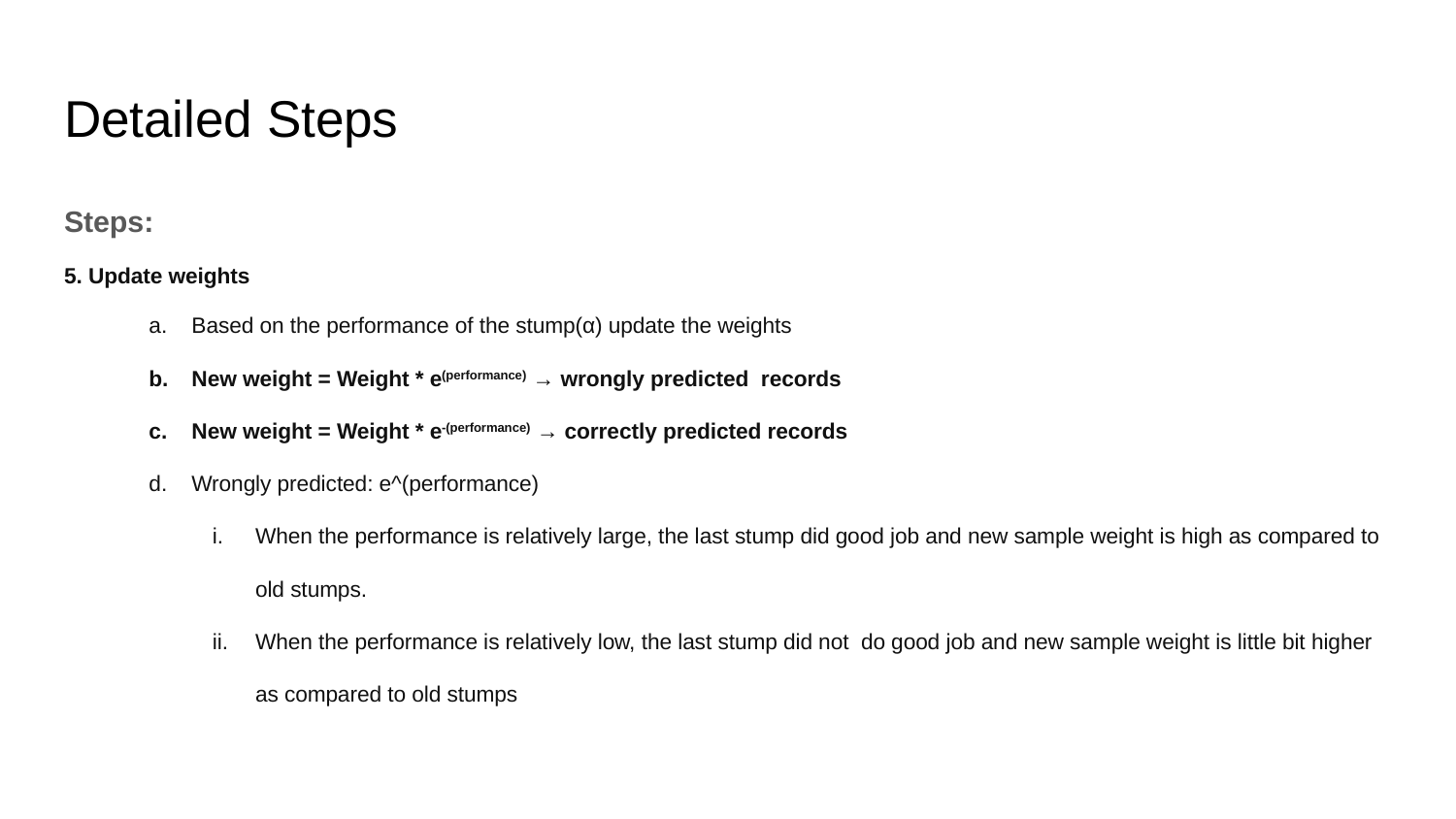

# Detailed Steps
Steps:
5. Update weights
Based on the performance of the stump(α) update the weights
New weight = Weight * e(performance) → wrongly predicted  records
New weight = Weight * e-(performance) → correctly predicted records
Wrongly predicted: e^(performance)
When the performance is relatively large, the last stump did good job and new sample weight is high as compared to old stumps.
When the performance is relatively low, the last stump did not  do good job and new sample weight is little bit higher  as compared to old stumps